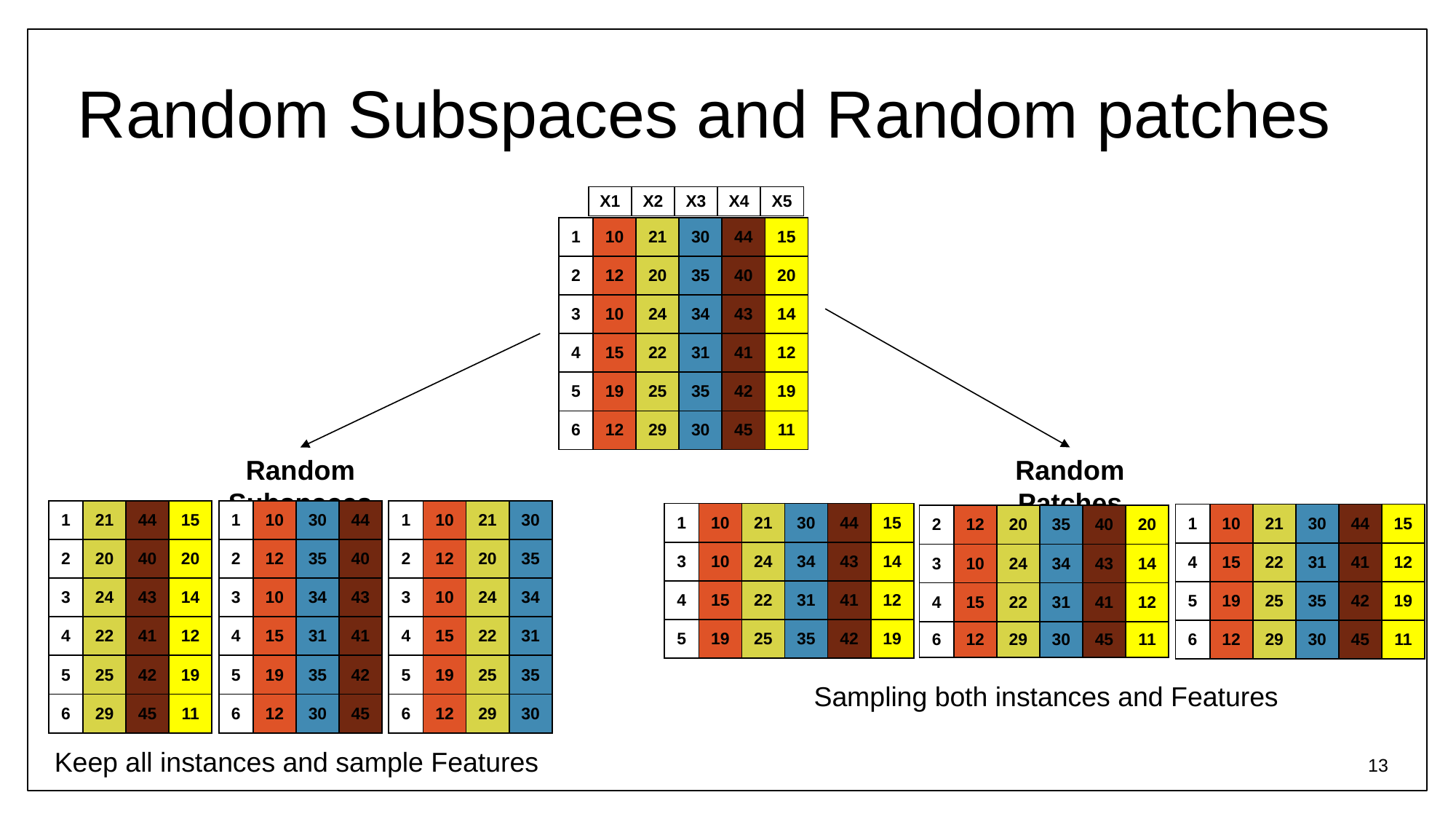

# Random Subspaces and Random patches
| X1 | X2 | X3 | X4 | X5 |
| --- | --- | --- | --- | --- |
| 1 | 10 | 21 | 30 | 44 | 15 |
| --- | --- | --- | --- | --- | --- |
| 2 | 12 | 20 | 35 | 40 | 20 |
| 3 | 10 | 24 | 34 | 43 | 14 |
| 4 | 15 | 22 | 31 | 41 | 12 |
| 5 | 19 | 25 | 35 | 42 | 19 |
| 6 | 12 | 29 | 30 | 45 | 11 |
Random Subspaces
Random Patches
| 1 | 21 | 44 | 15 |
| --- | --- | --- | --- |
| 2 | 20 | 40 | 20 |
| 3 | 24 | 43 | 14 |
| 4 | 22 | 41 | 12 |
| 5 | 25 | 42 | 19 |
| 6 | 29 | 45 | 11 |
| 1 | 10 | 30 | 44 |
| --- | --- | --- | --- |
| 2 | 12 | 35 | 40 |
| 3 | 10 | 34 | 43 |
| 4 | 15 | 31 | 41 |
| 5 | 19 | 35 | 42 |
| 6 | 12 | 30 | 45 |
| 1 | 10 | 21 | 30 |
| --- | --- | --- | --- |
| 2 | 12 | 20 | 35 |
| 3 | 10 | 24 | 34 |
| 4 | 15 | 22 | 31 |
| 5 | 19 | 25 | 35 |
| 6 | 12 | 29 | 30 |
| 1 | 10 | 21 | 30 | 44 | 15 |
| --- | --- | --- | --- | --- | --- |
| 3 | 10 | 24 | 34 | 43 | 14 |
| 4 | 15 | 22 | 31 | 41 | 12 |
| 5 | 19 | 25 | 35 | 42 | 19 |
| 1 | 10 | 21 | 30 | 44 | 15 |
| --- | --- | --- | --- | --- | --- |
| 4 | 15 | 22 | 31 | 41 | 12 |
| 5 | 19 | 25 | 35 | 42 | 19 |
| 6 | 12 | 29 | 30 | 45 | 11 |
| 2 | 12 | 20 | 35 | 40 | 20 |
| --- | --- | --- | --- | --- | --- |
| 3 | 10 | 24 | 34 | 43 | 14 |
| 4 | 15 | 22 | 31 | 41 | 12 |
| 6 | 12 | 29 | 30 | 45 | 11 |
Sampling both instances and Features
Keep all instances and sample Features
13